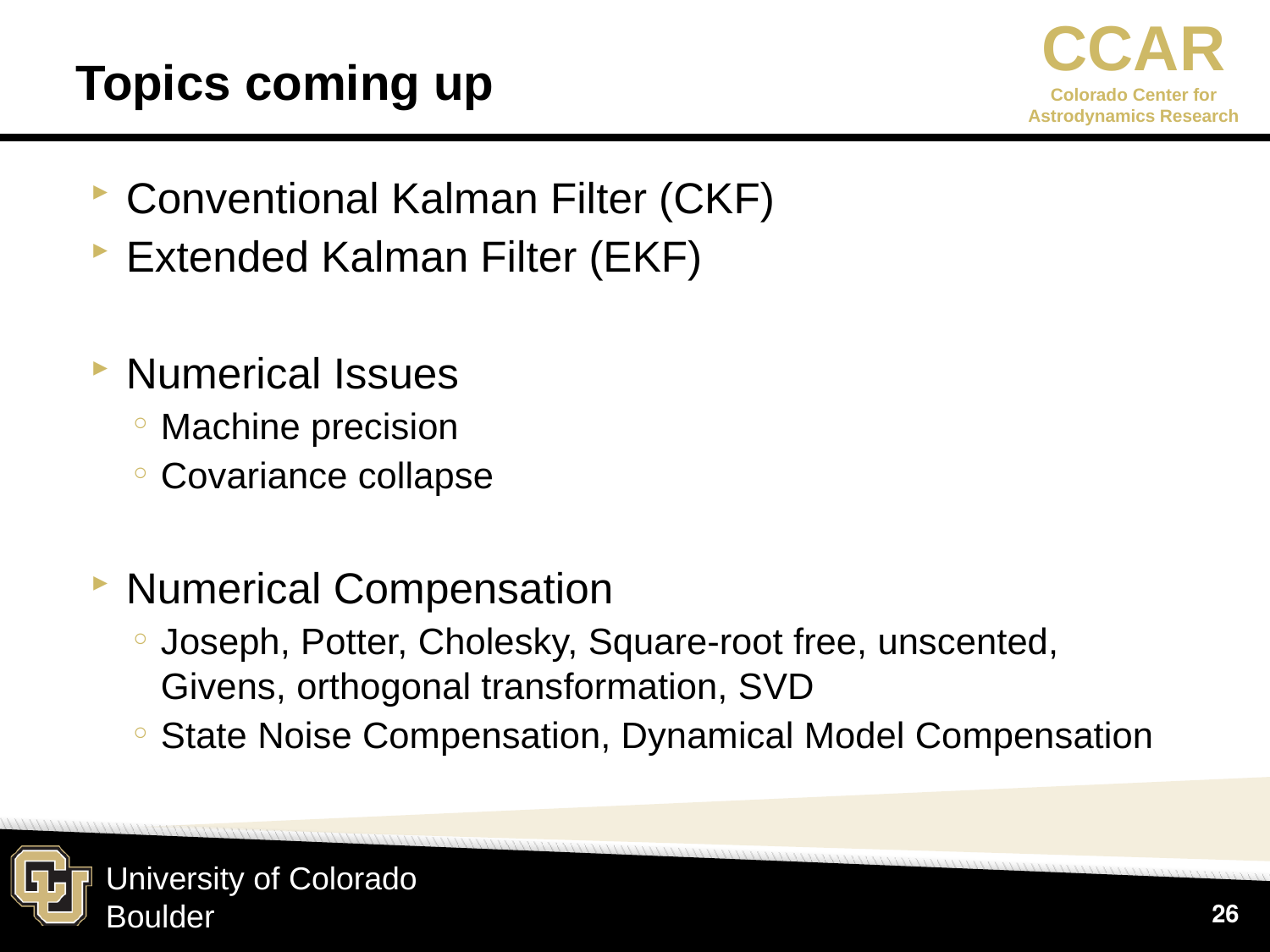

# Topics coming up
Conventional Kalman Filter (CKF)
Extended Kalman Filter (EKF)

Numerical Issues
Machine precision
Covariance collapse

Numerical Compensation
Joseph, Potter, Cholesky, Square-root free, unscented, Givens, orthogonal transformation, SVD
State Noise Compensation, Dynamical Model Compensation

26